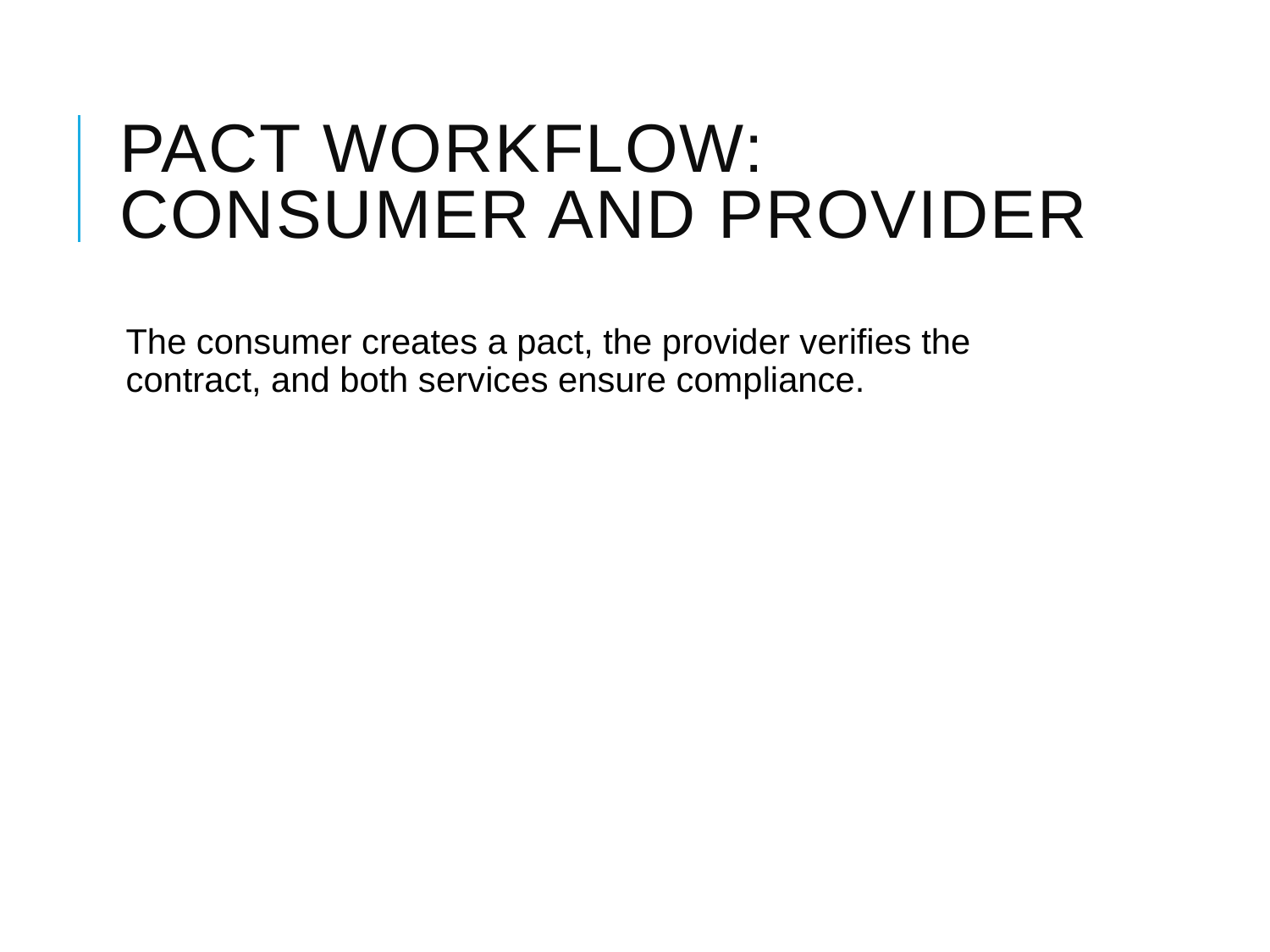

# Pact Workflow: Consumer and Provider
The consumer creates a pact, the provider verifies the contract, and both services ensure compliance.